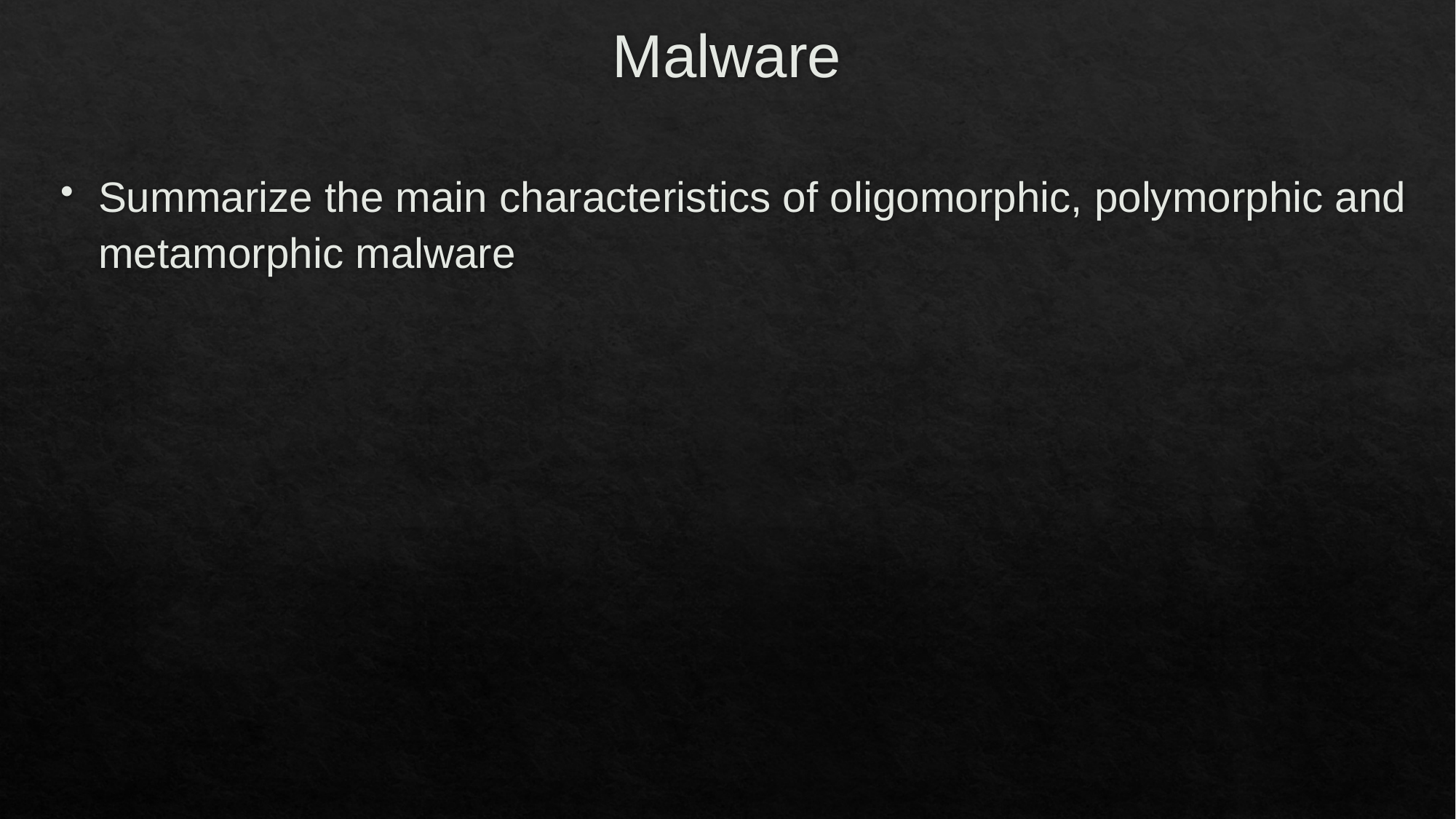

# Malware
Summarize the main characteristics of oligomorphic, polymorphic and metamorphic malware